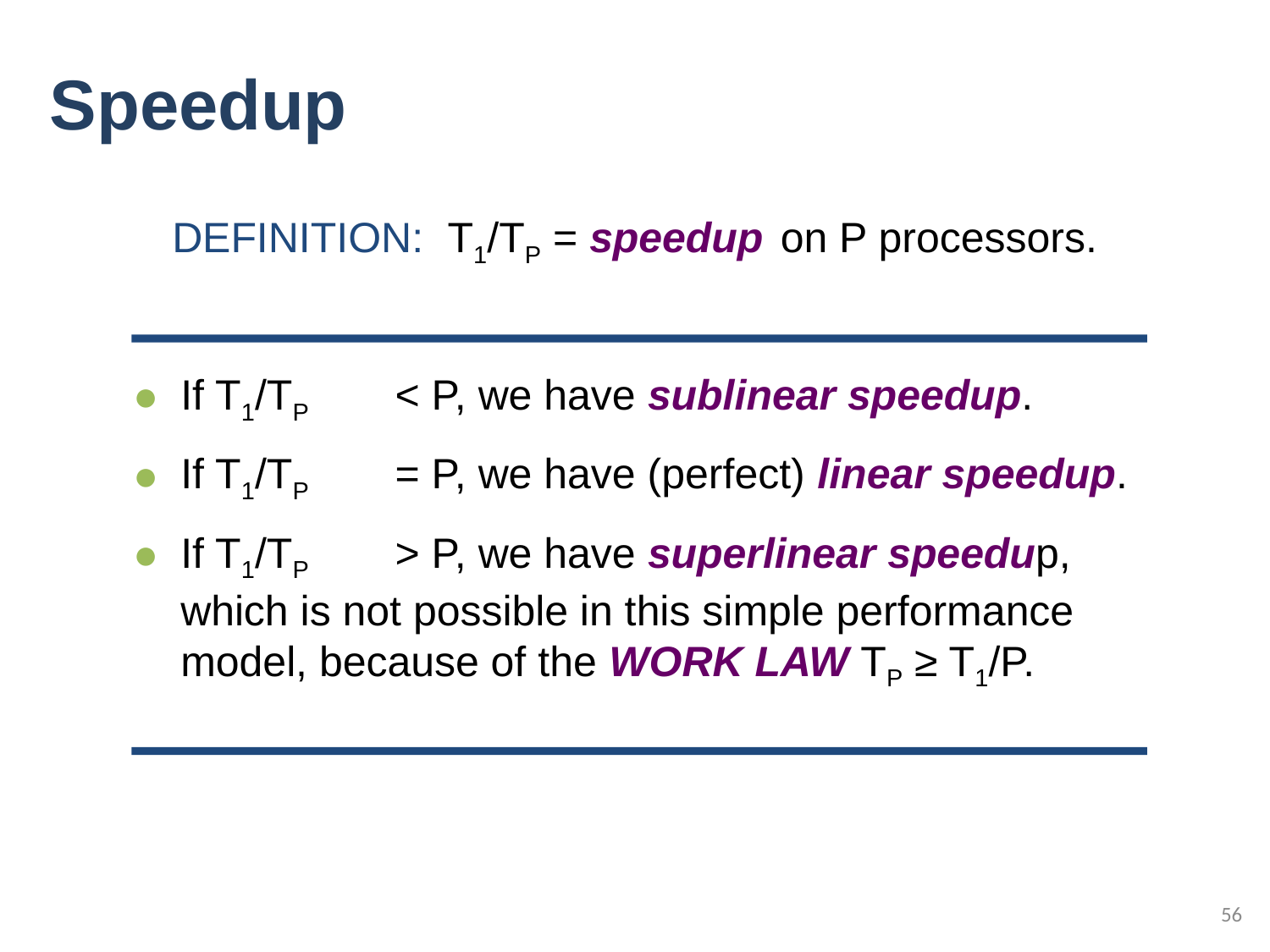

# Speedup
Definition:  T1/TP = speedup on P processors.

If T1/TP	< P, we have sublinear speedup.
If T1/TP	= P, we have (perfect) linear speedup.
If T1/TP	> P, we have superlinear speedup,
which is not possible in this simple performance model, because of the Work Law TP ≥ T1/P.

56